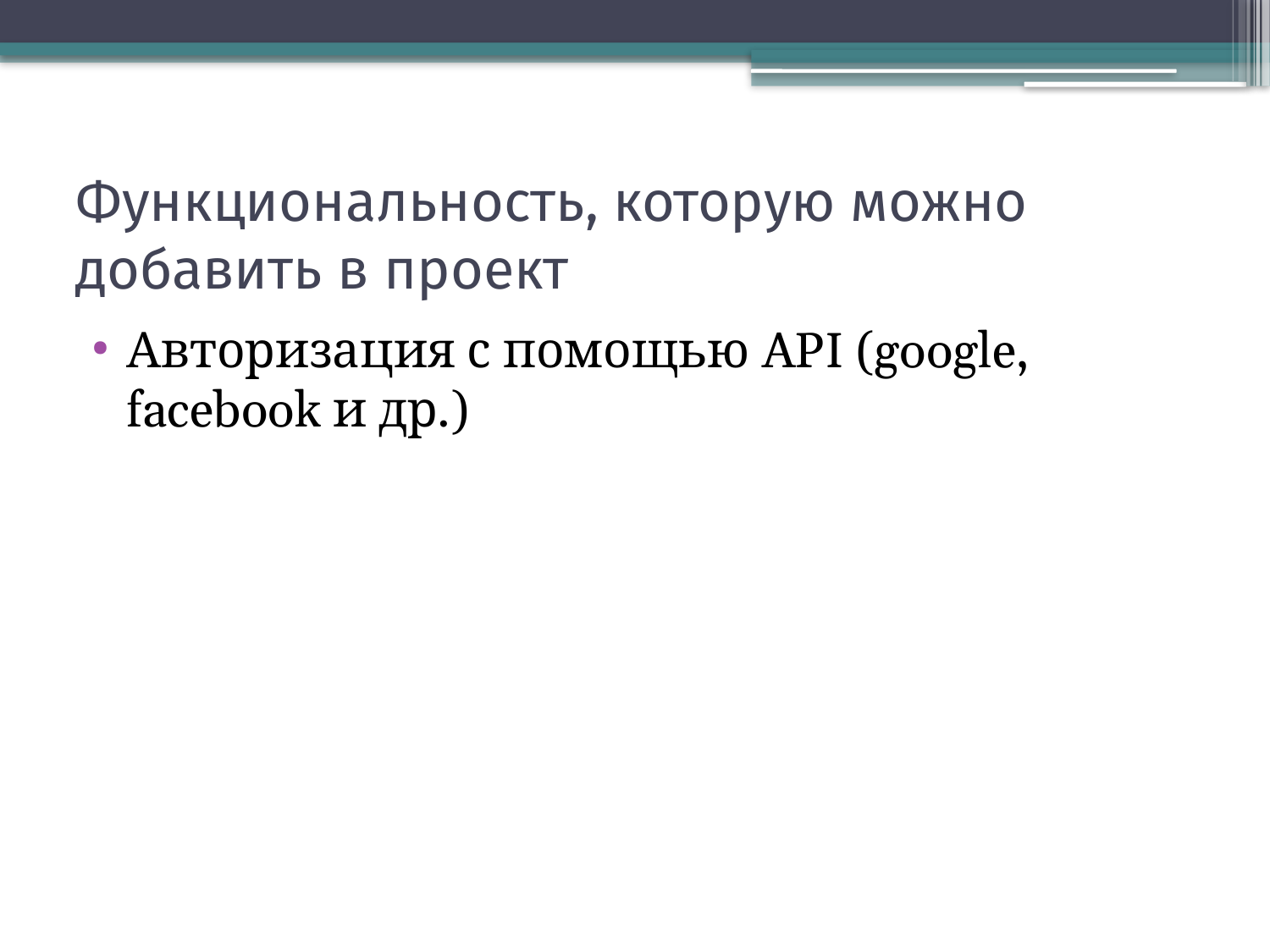

# Функциональность, которую можно добавить в проект
Авторизация с помощью API (google, facebook и др.)